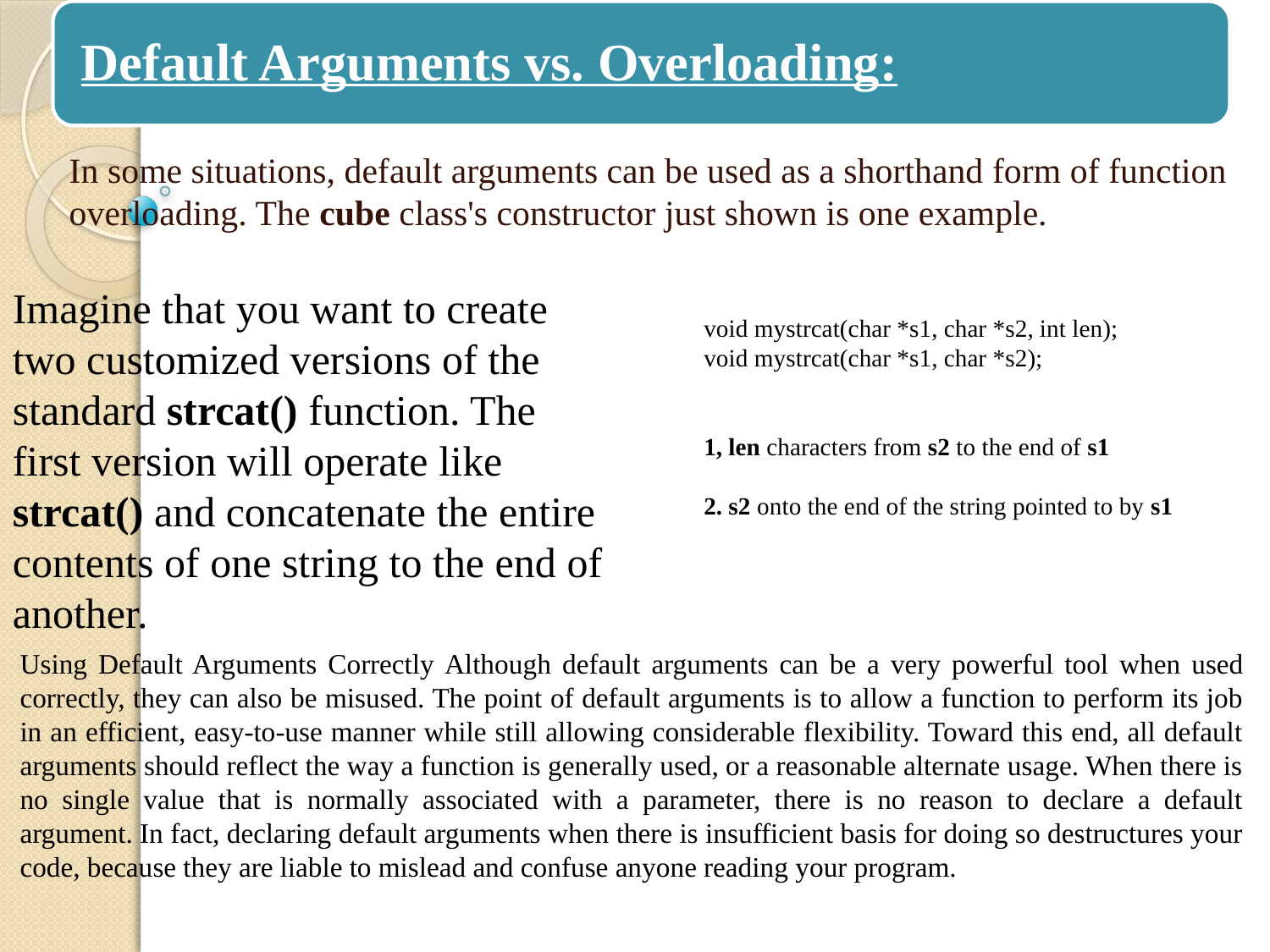

Default Arguments vs. Overloading:
In some situations, default arguments can be used as a shorthand form of function overloading. The cube class's constructor just shown is one example.
Imagine that you want to create two customized versions of the standard strcat() function. The first version will operate like strcat() and concatenate the entire contents of one string to the end of another.

void mystrcat(char *s1, char *s2, int len);
void mystrcat(char *s1, char *s2);

1, len characters from s2 to the end of s1

2. s2 onto the end of the string pointed to by s1
Using Default Arguments Correctly Although default arguments can be a very powerful tool when used correctly, they can also be misused. The point of default arguments is to allow a function to perform its job in an efficient, easy-to-use manner while still allowing considerable flexibility. Toward this end, all default arguments should reflect the way a function is generally used, or a reasonable alternate usage. When there is no single value that is normally associated with a parameter, there is no reason to declare a default argument. In fact, declaring default arguments when there is insufficient basis for doing so destructures your code, because they are liable to mislead and confuse anyone reading your program.